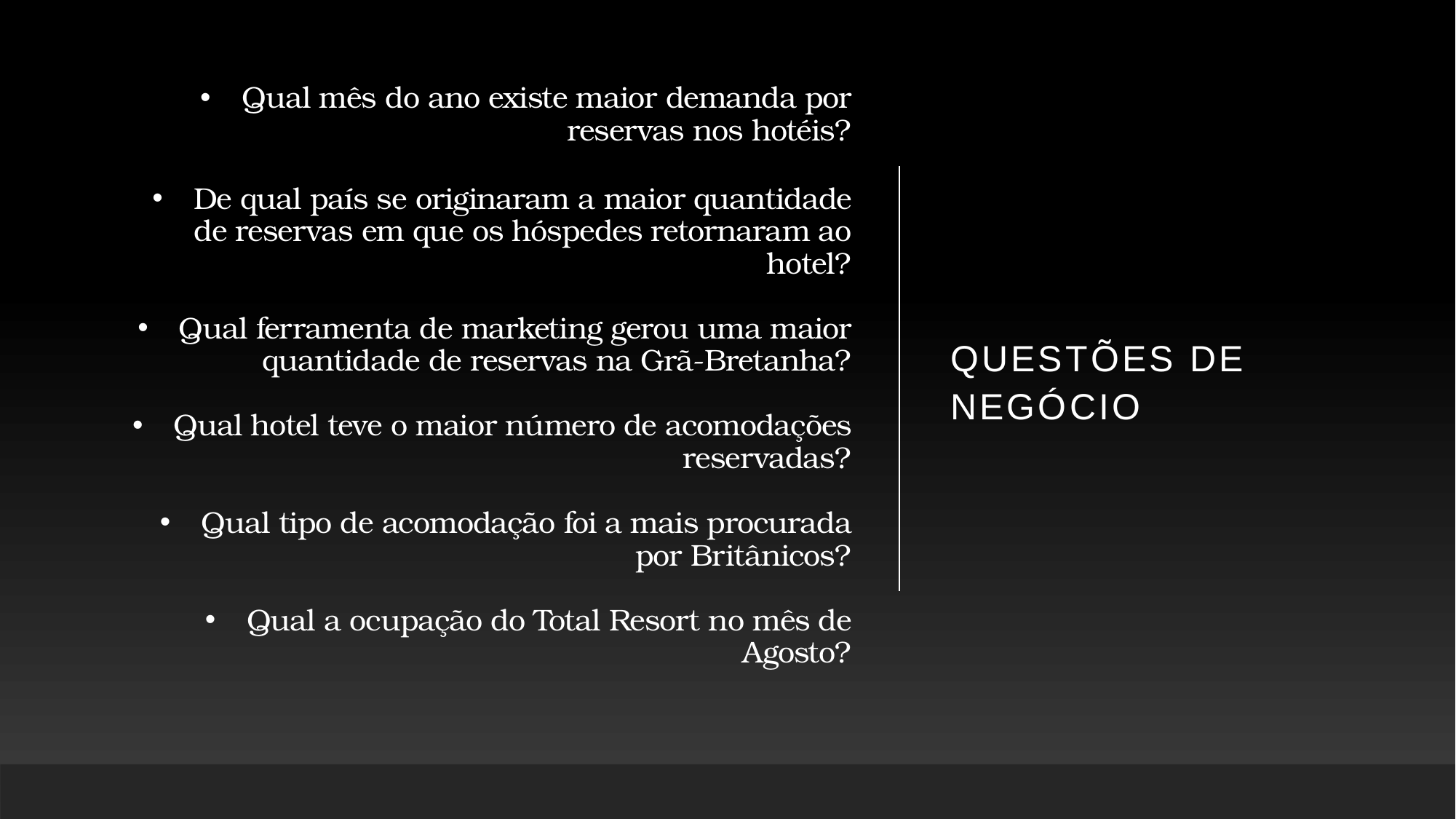

# Qual mês do ano existe maior demanda por reservas nos hotéis?
De qual país se originaram a maior quantidade de reservas em que os hóspedes retornaram ao hotel?
Qual ferramenta de marketing gerou uma maior quantidade de reservas na Grã-Bretanha?
Qual hotel teve o maior número de acomodações reservadas?
Qual tipo de acomodação foi a mais procurada por Britânicos?
Qual a ocupação do Total Resort no mês de Agosto?

Questões de negócio